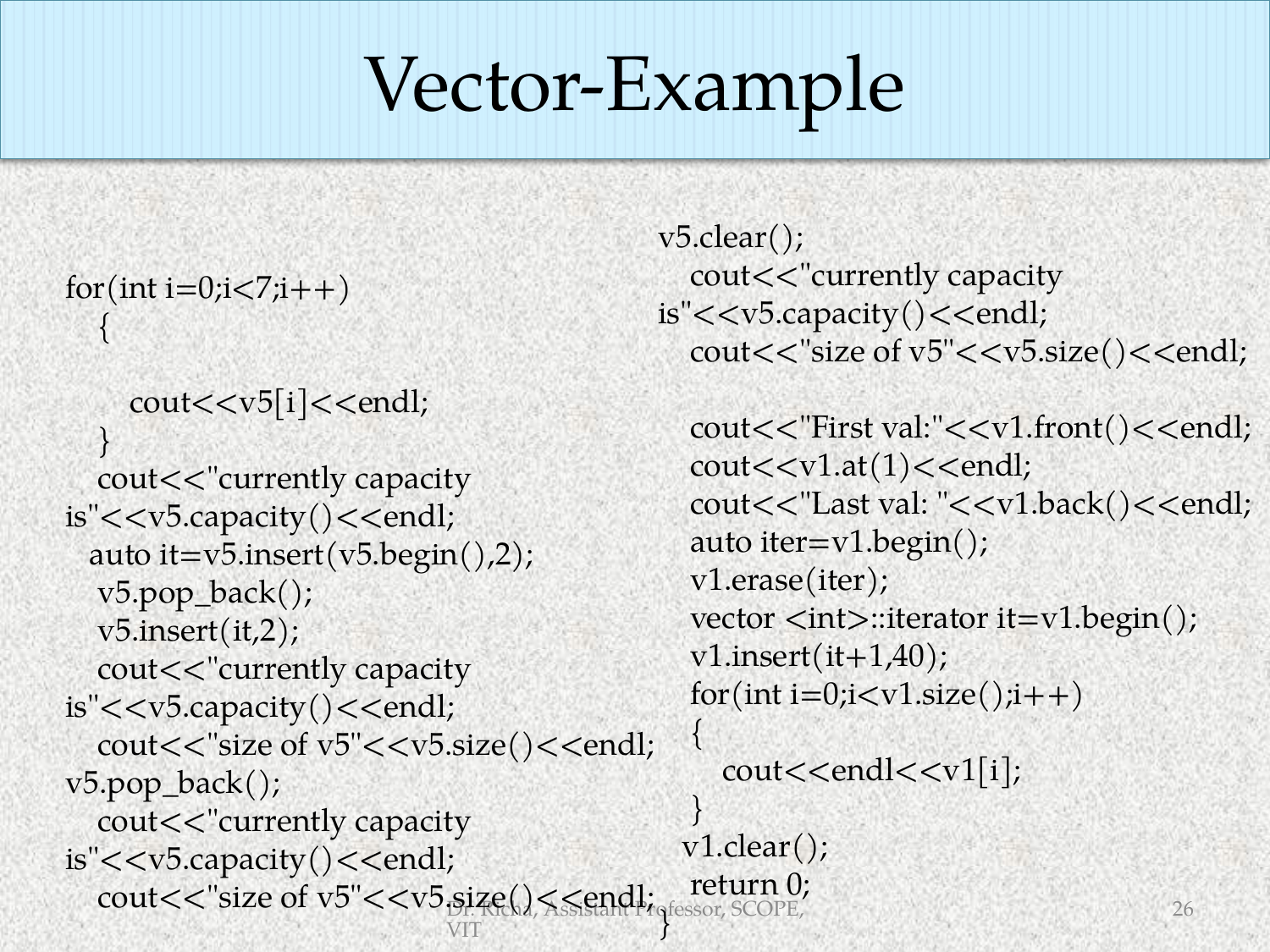

Vector-Example
#
v5.clear();
    cout<<"currently capacity is"<<v5.capacity()<<endl;
    cout<<"size of v5"<<v5.size()<<endl;

    cout<<"First val:"<<v1.front()<<endl;
    cout<<v1.at(1)<<endl;
    cout<<"Last val: "<<v1.back()<<endl;
    auto iter=v1.begin();
    v1.erase(iter);
    vector <int>::iterator it=v1.begin();
    v1.insert(it+1,40);
    for(int i=0;i<v1.size();i++)
    {
        cout<<endl<<v1[i];
    }
   v1.clear();
    return 0;
}

for(int i=0;i<7;i++)
    {

        cout<<v5[i]<<endl;
    }
    cout<<"currently capacity is"<<v5.capacity()<<endl;
   auto it=v5.insert(v5.begin(),2);
    v5.pop_back();
    v5.insert(it,2);
    cout<<"currently capacity is"<<v5.capacity()<<endl;
    cout<<"size of v5"<<v5.size()<<endl;
v5.pop_back();
    cout<<"currently capacity is"<<v5.capacity()<<endl;
    cout<<"size of v5"<<v5.size()<<endl;

Dr. Richa, Assistant Professor, SCOPE, VIT
26